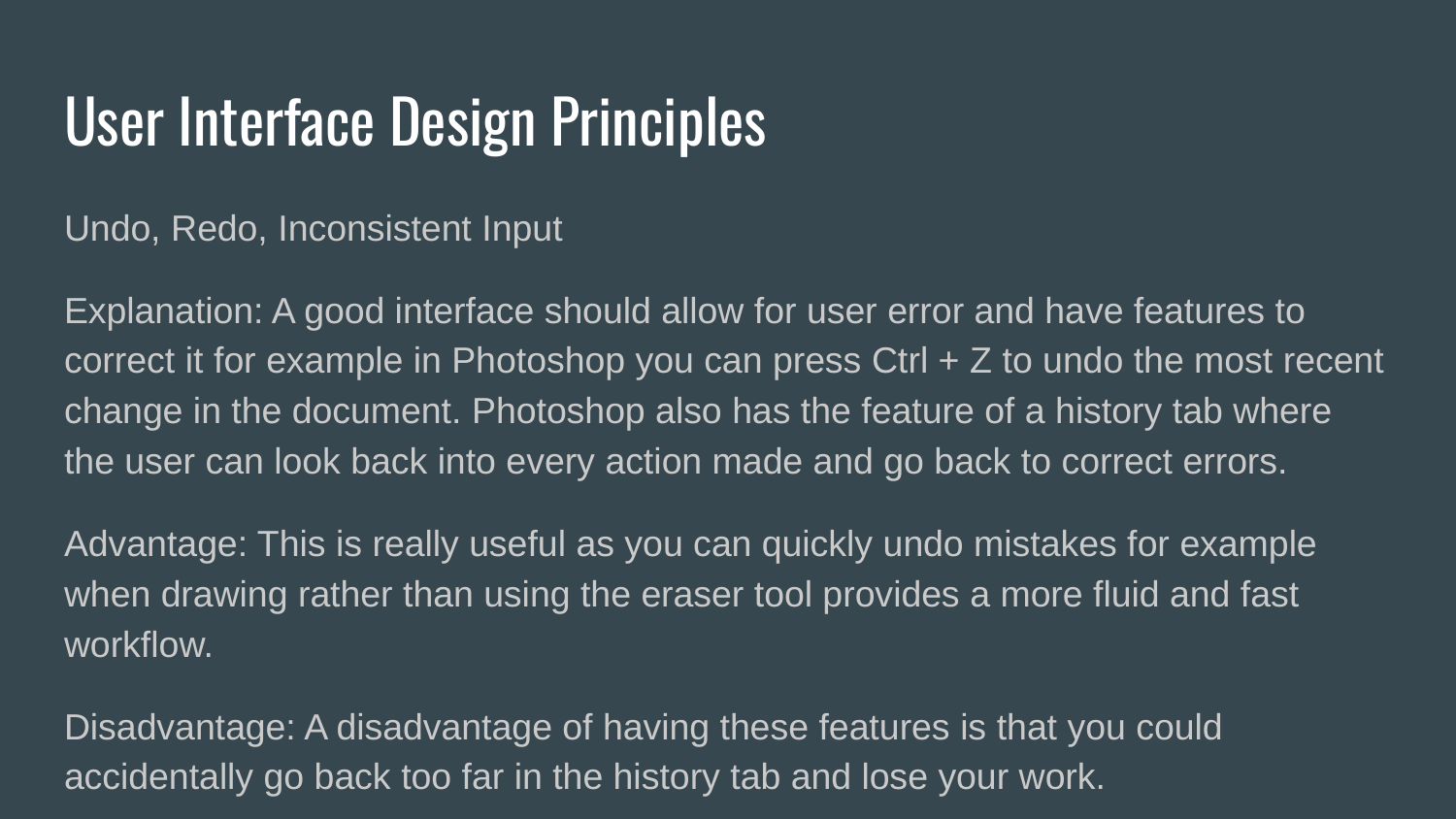

# User Interface Design Principles
Undo, Redo, Inconsistent Input
Explanation: A good interface should allow for user error and have features to correct it for example in Photoshop you can press Ctrl + Z to undo the most recent change in the document. Photoshop also has the feature of a history tab where the user can look back into every action made and go back to correct errors.
Advantage: This is really useful as you can quickly undo mistakes for example when drawing rather than using the eraser tool provides a more fluid and fast workflow.
Disadvantage: A disadvantage of having these features is that you could accidentally go back too far in the history tab and lose your work.